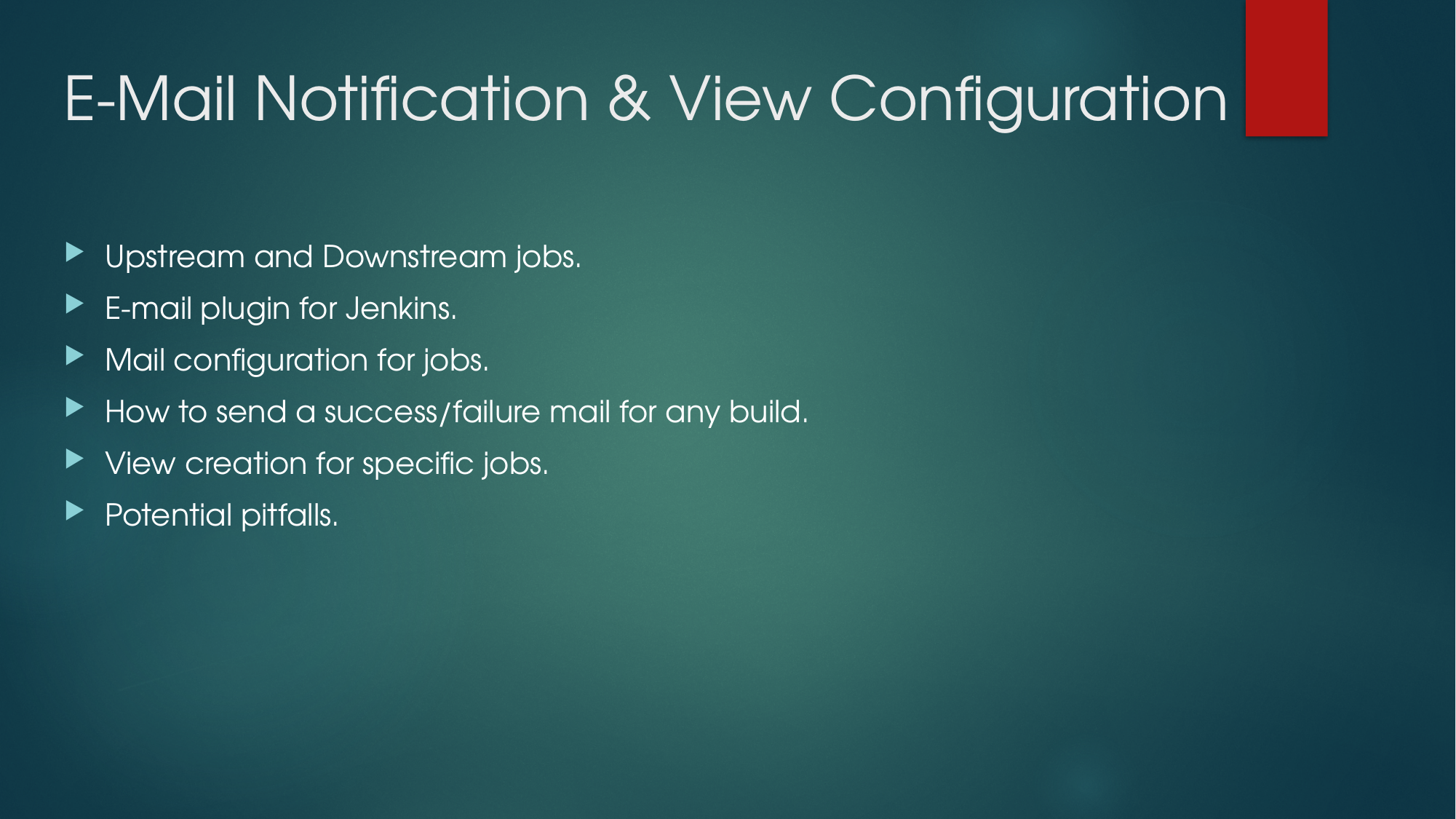

# E-Mail Notification & View Configuration

Upstream and Downstream jobs.
E-mail plugin for Jenkins.
Mail configuration for jobs.
How to send a success/failure mail for any build.
View creation for specific jobs.
Potential pitfalls.